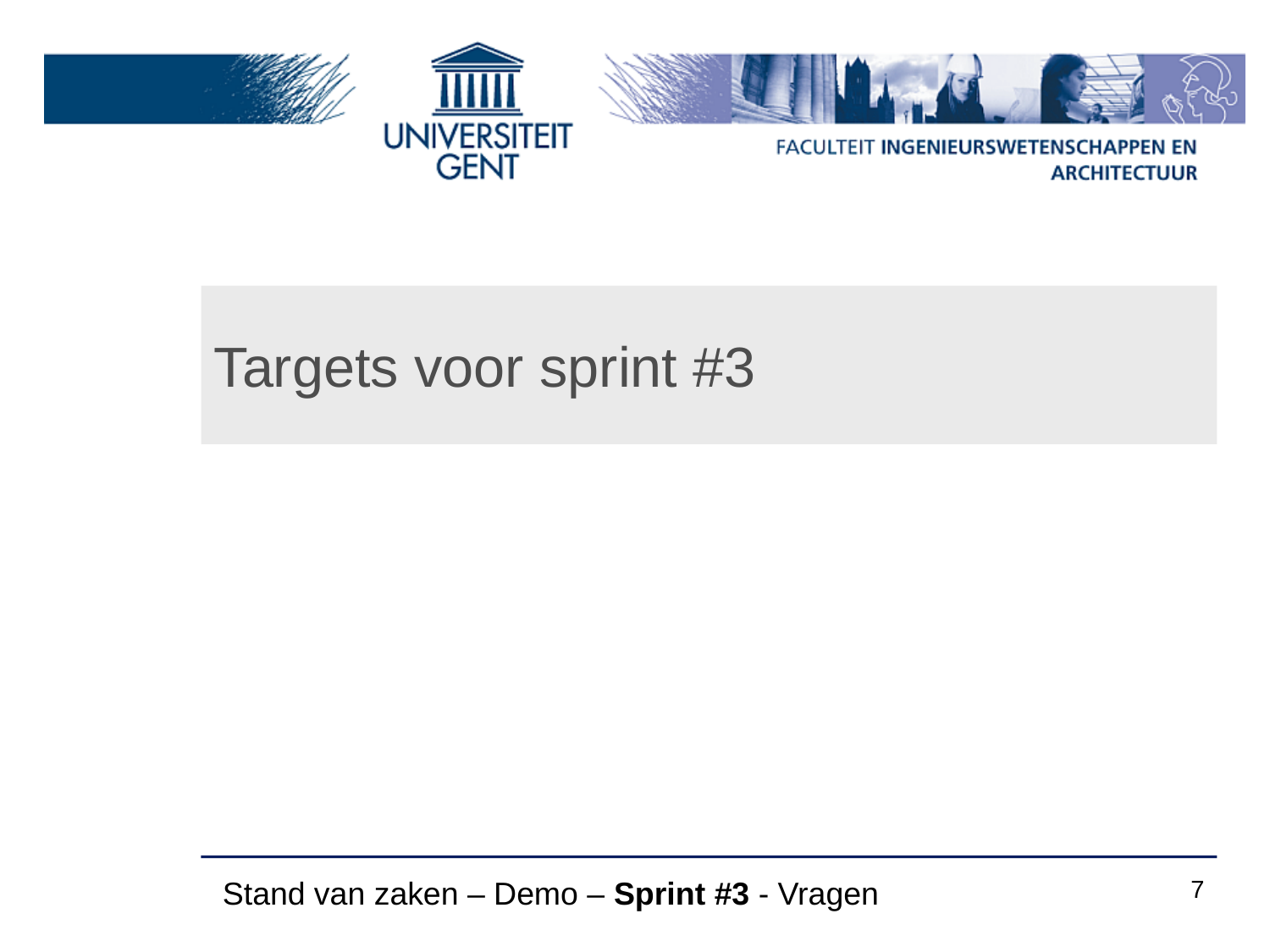

# Targets voor sprint #3
Stand van zaken – Demo – Sprint #3 - Vragen
7